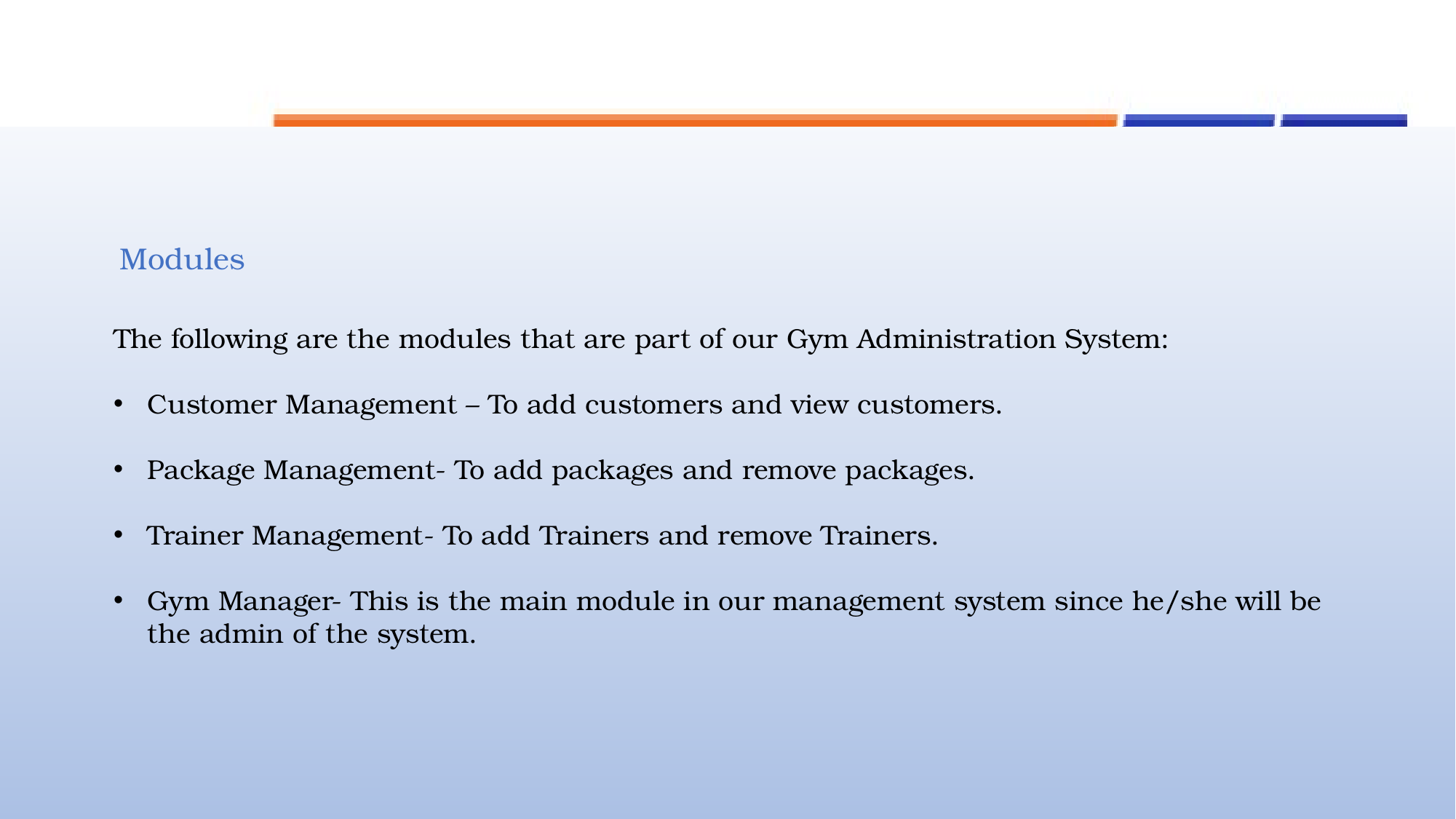

Modules

The following are the modules that are part of our Gym Administration System:

Customer Management – To add customers and view customers.

Package Management- To add packages and remove packages.

Trainer Management- To add Trainers and remove Trainers.

Gym Manager- This is the main module in our management system since he/she will be the admin of the system.